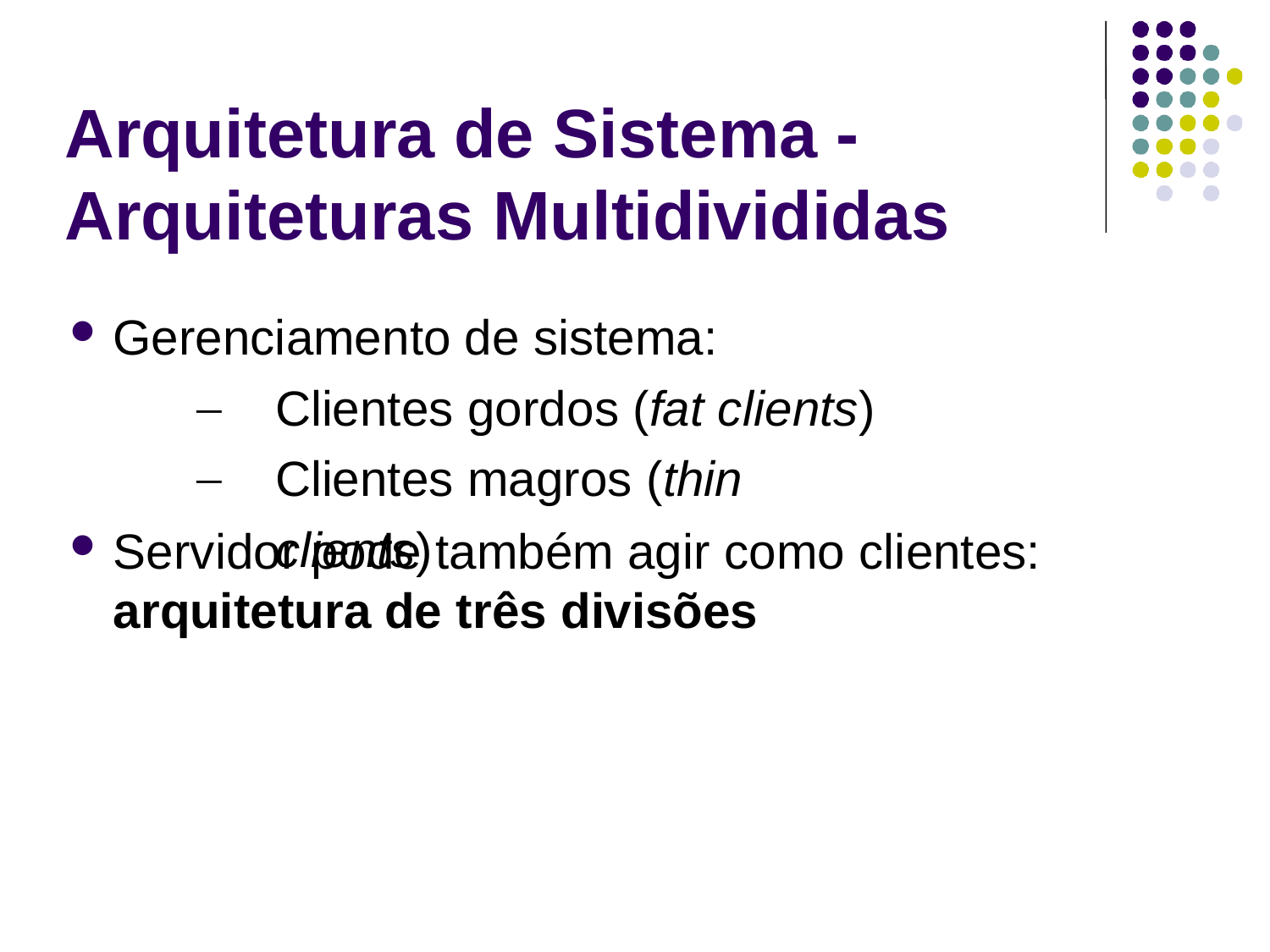

# Arquitetura de Sistema - Arquiteturas Multidivididas
Gerenciamento de sistema:
Clientes gordos (fat clients) Clientes magros (thin clients)
–

–
Servidor pode também agir como clientes:
arquitetura de três divisões